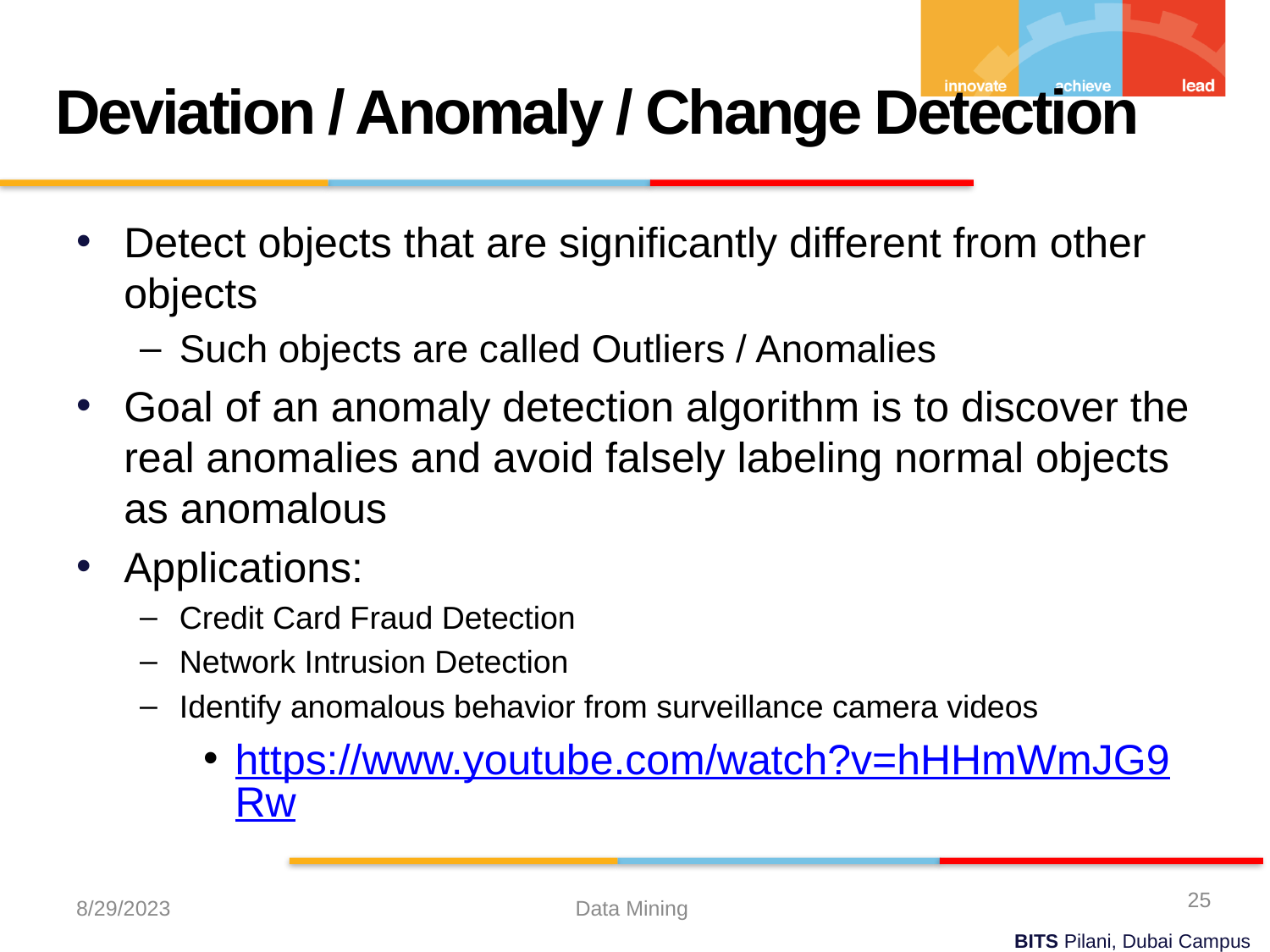

Deviation / Anomaly / Change Detection
Detect objects that are significantly different from other objects
Such objects are called Outliers / Anomalies
Goal of an anomaly detection algorithm is to discover the real anomalies and avoid falsely labeling normal objects as anomalous
Applications:
Credit Card Fraud Detection
Network Intrusion Detection
Identify anomalous behavior from surveillance camera videos
https://www.youtube.com/watch?v=hHHmWmJG9Rw

25
8/29/2023
Data Mining